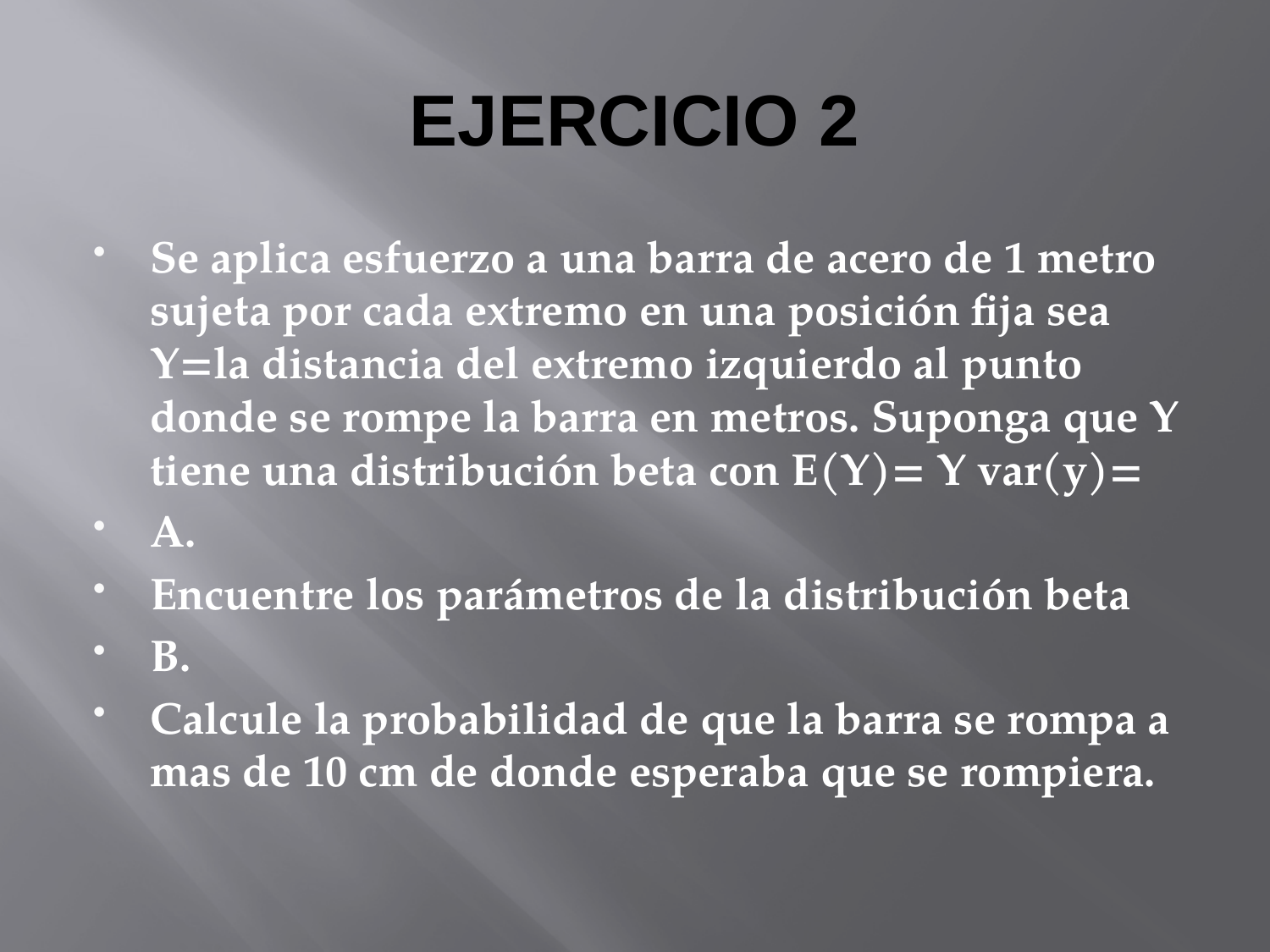

# EJERCICIO 2
Se aplica esfuerzo a una barra de acero de 1 metro sujeta por cada extremo en una posición fija sea Y=la distancia del extremo izquierdo al punto donde se rompe la barra en metros. Suponga que Y tiene una distribución beta con E(Y)= Y var(y)=
A.
Encuentre los parámetros de la distribución beta
B.
Calcule la probabilidad de que la barra se rompa a mas de 10 cm de donde esperaba que se rompiera.